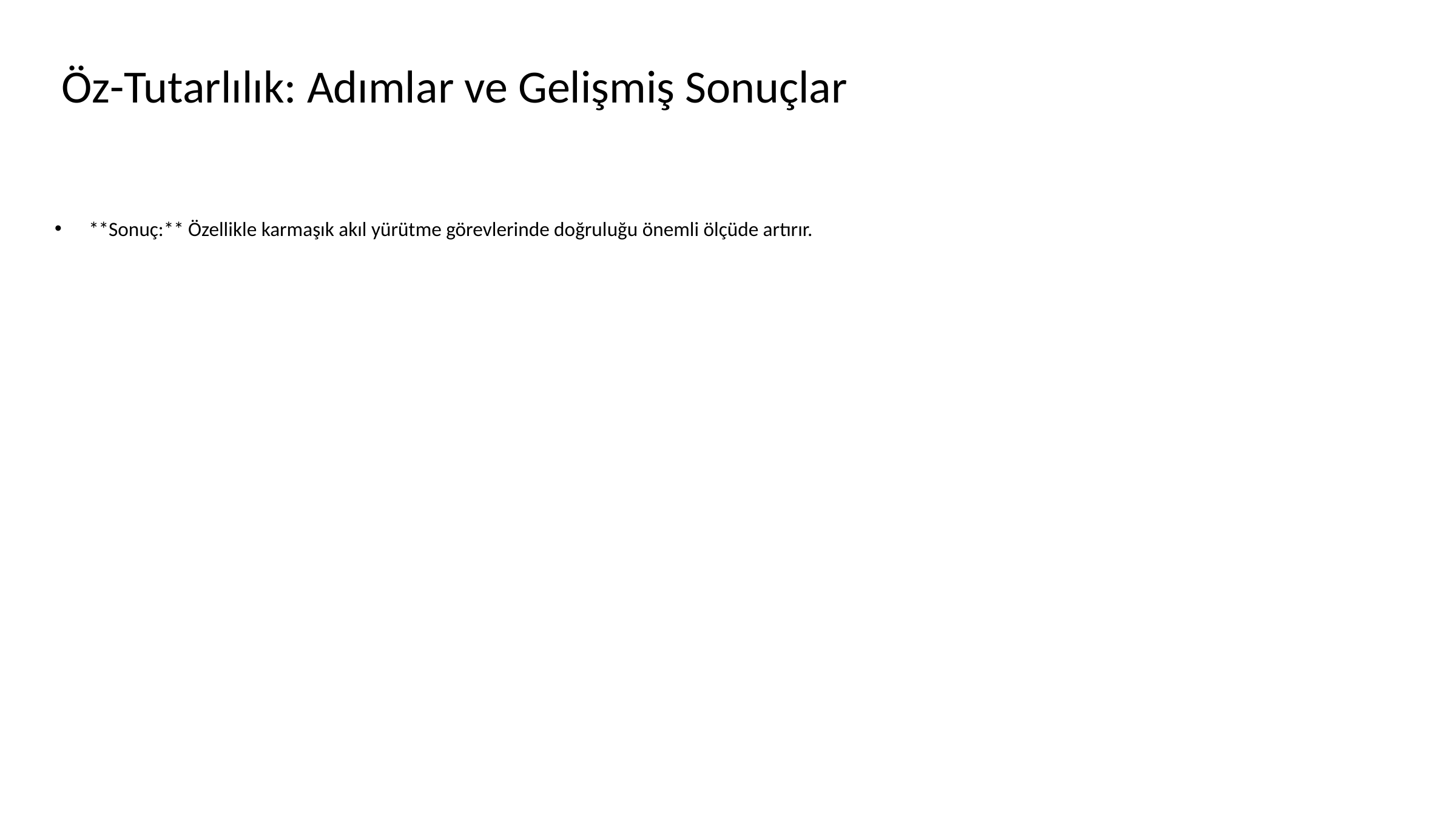

# Öz-Tutarlılık: Adımlar ve Gelişmiş Sonuçlar

**Sonuç:** Özellikle karmaşık akıl yürütme görevlerinde doğruluğu önemli ölçüde artırır.